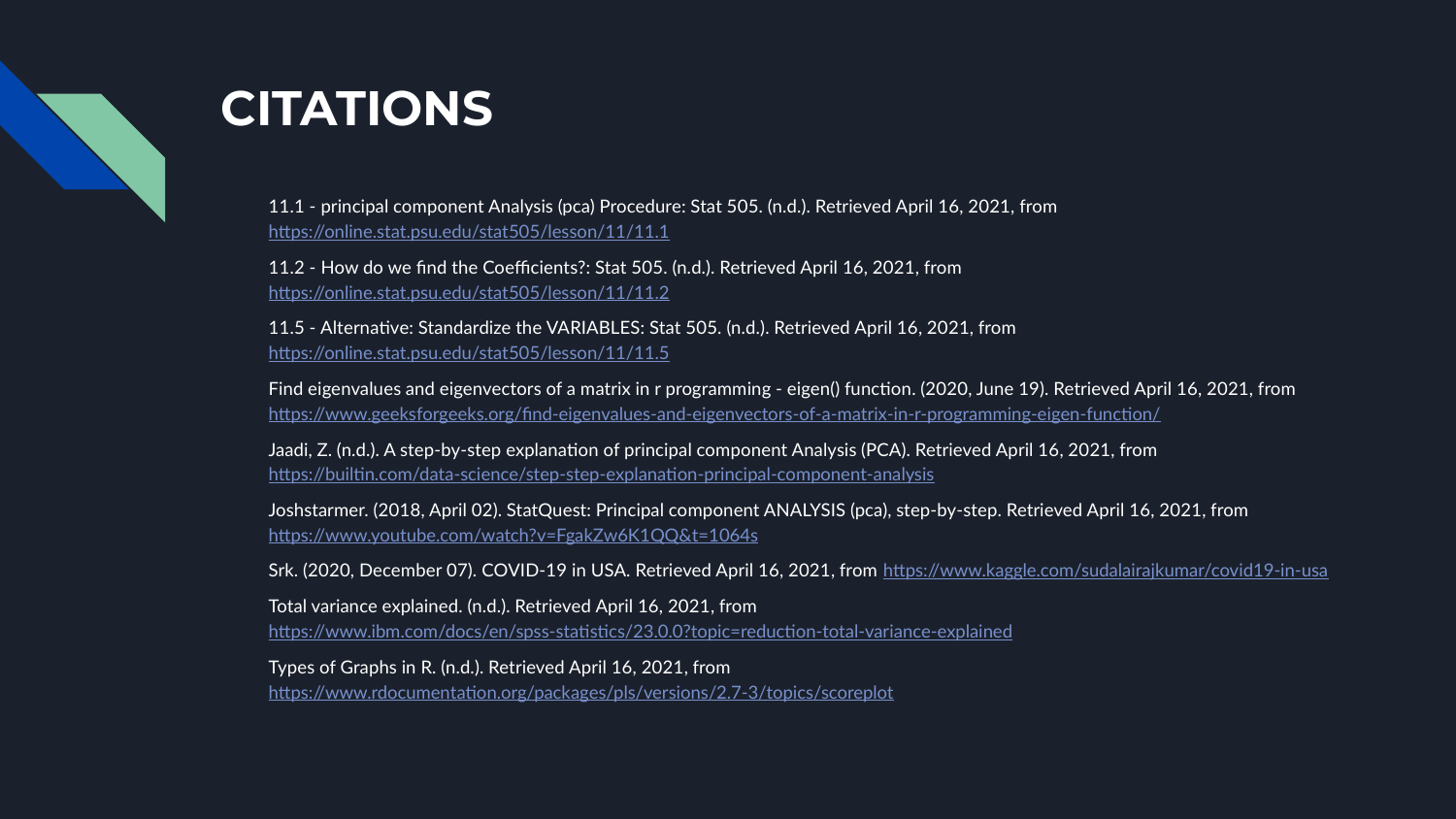

# CITATIONS

11.1 - principal component Analysis (pca) Procedure: Stat 505. (n.d.). Retrieved April 16, 2021, from https://online.stat.psu.edu/stat505/lesson/11/11.1
11.2 - How do we find the Coefficients?: Stat 505. (n.d.). Retrieved April 16, 2021, from https://online.stat.psu.edu/stat505/lesson/11/11.2
11.5 - Alternative: Standardize the VARIABLES: Stat 505. (n.d.). Retrieved April 16, 2021, from https://online.stat.psu.edu/stat505/lesson/11/11.5
Find eigenvalues and eigenvectors of a matrix in r programming - eigen() function. (2020, June 19). Retrieved April 16, 2021, from https://www.geeksforgeeks.org/find-eigenvalues-and-eigenvectors-of-a-matrix-in-r-programming-eigen-function/
Jaadi, Z. (n.d.). A step-by-step explanation of principal component Analysis (PCA). Retrieved April 16, 2021, from https://builtin.com/data-science/step-step-explanation-principal-component-analysis
Joshstarmer. (2018, April 02). StatQuest: Principal component ANALYSIS (pca), step-by-step. Retrieved April 16, 2021, from https://www.youtube.com/watch?v=FgakZw6K1QQ&t=1064s
Srk. (2020, December 07). COVID-19 in USA. Retrieved April 16, 2021, from https://www.kaggle.com/sudalairajkumar/covid19-in-usa
Total variance explained. (n.d.). Retrieved April 16, 2021, from https://www.ibm.com/docs/en/spss-statistics/23.0.0?topic=reduction-total-variance-explained
Types of Graphs in R. (n.d.). Retrieved April 16, 2021, from https://www.rdocumentation.org/packages/pls/versions/2.7-3/topics/scoreplot